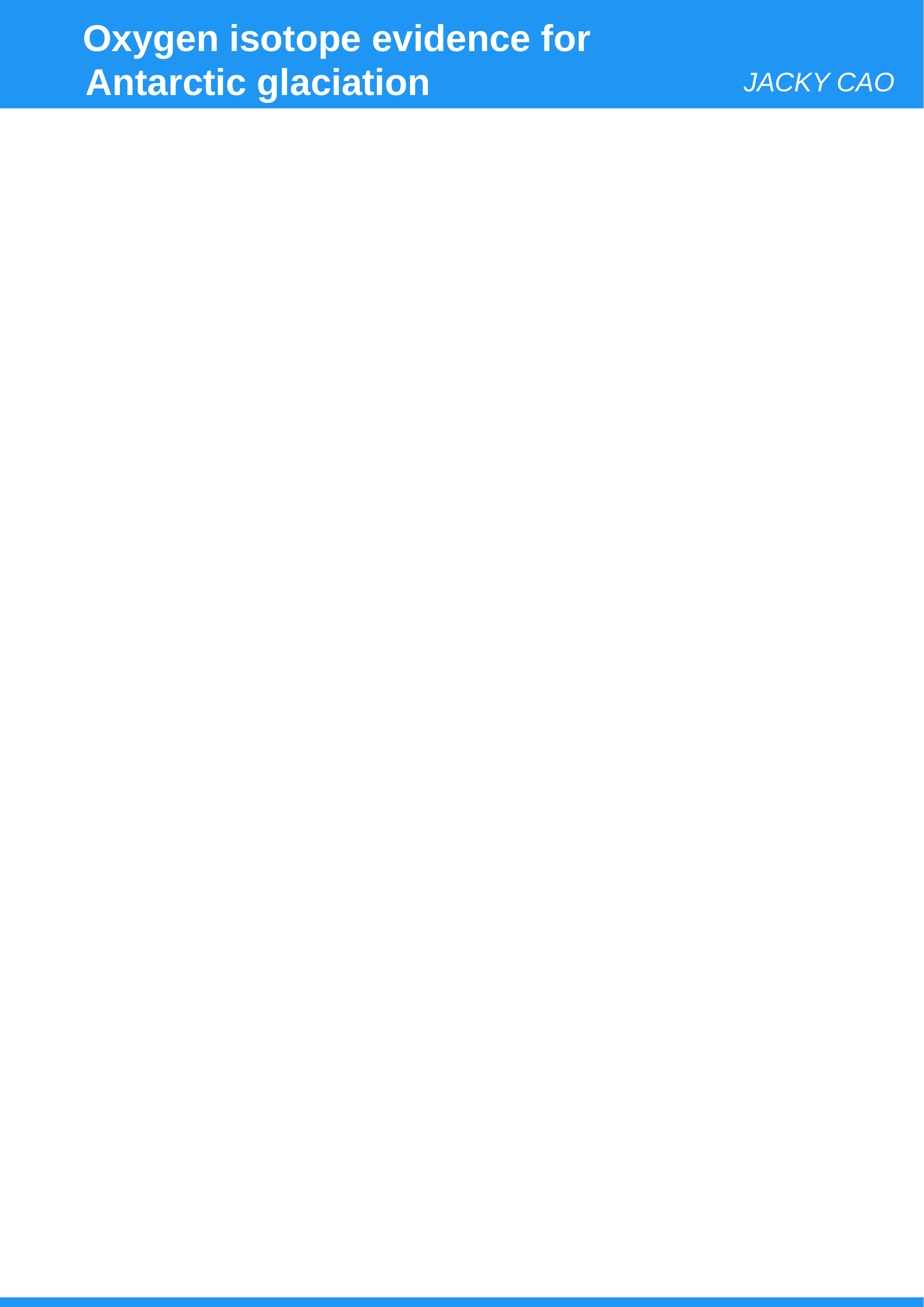

Oxygen isotope evidence for
Antarctic glaciation
JACKY CAO